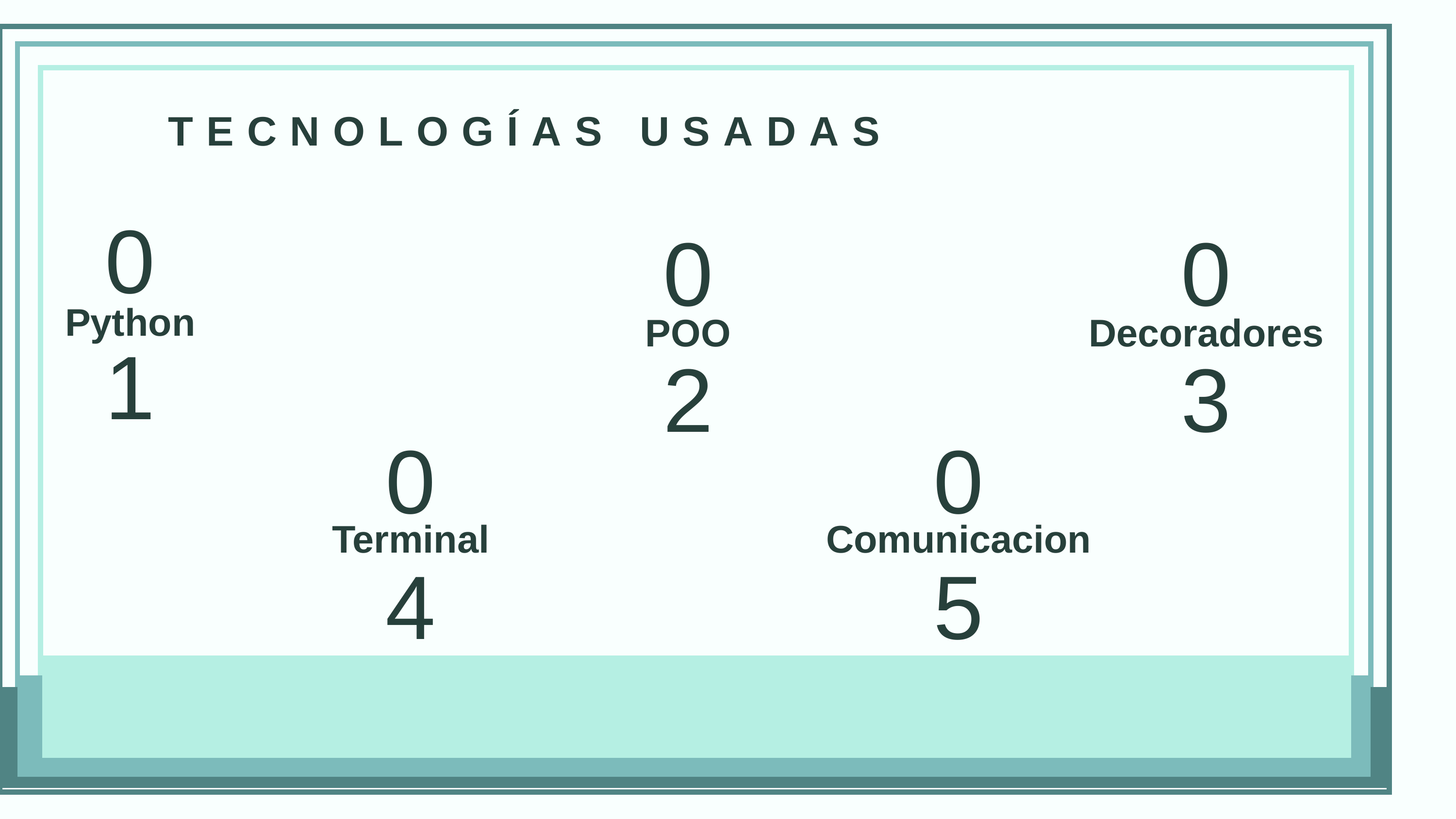

TECNOLOGÍAS USADAS
01
02
03
Python
POO
Decoradores
04
05
Terminal
Comunicacion